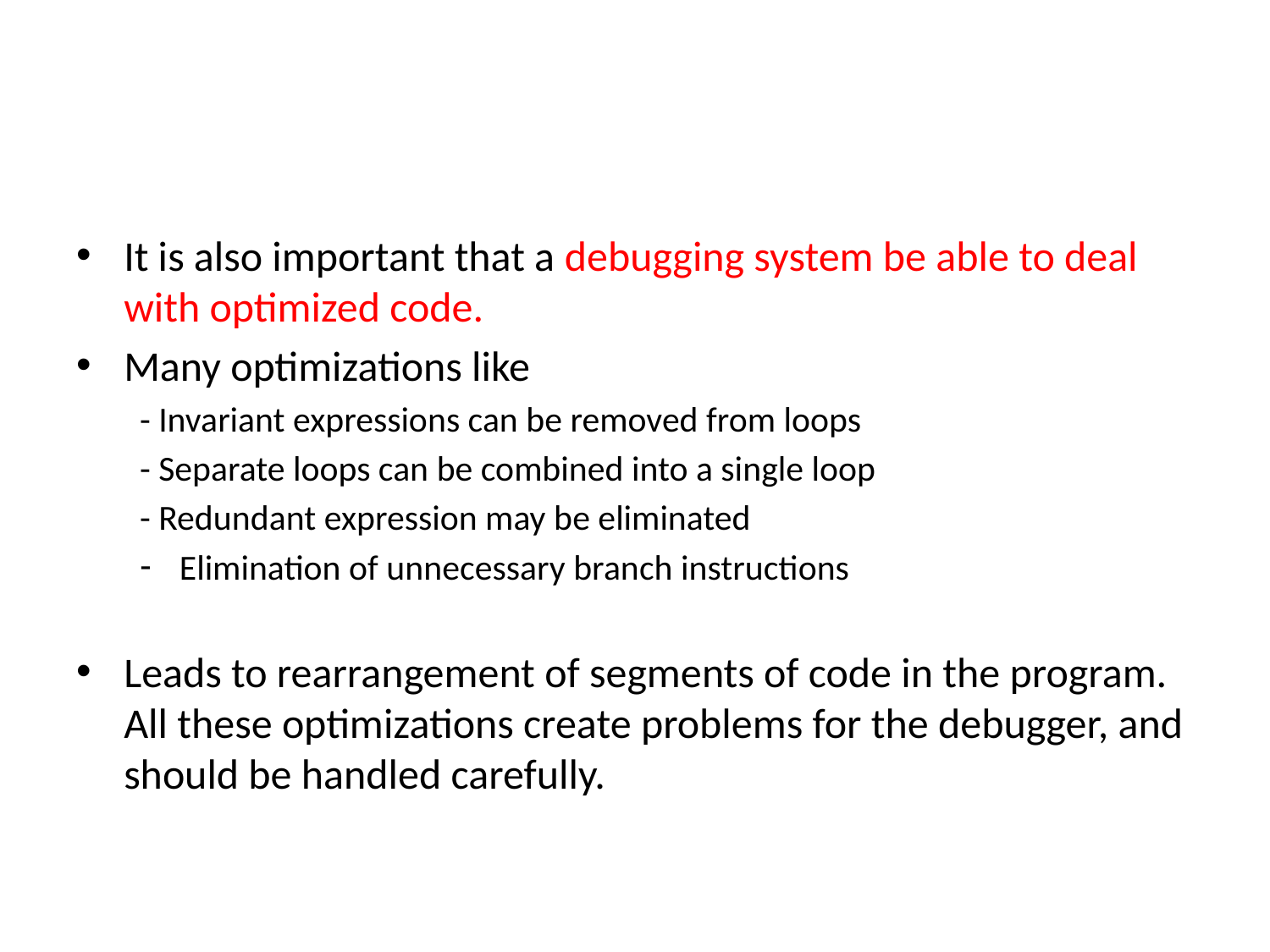

#
It is also important that a debugging system be able to deal with optimized code.
Many optimizations like
- Invariant expressions can be removed from loops
- Separate loops can be combined into a single loop
- Redundant expression may be eliminated
Elimination of unnecessary branch instructions

Leads to rearrangement of segments of code in the program. All these optimizations create problems for the debugger, and should be handled carefully.